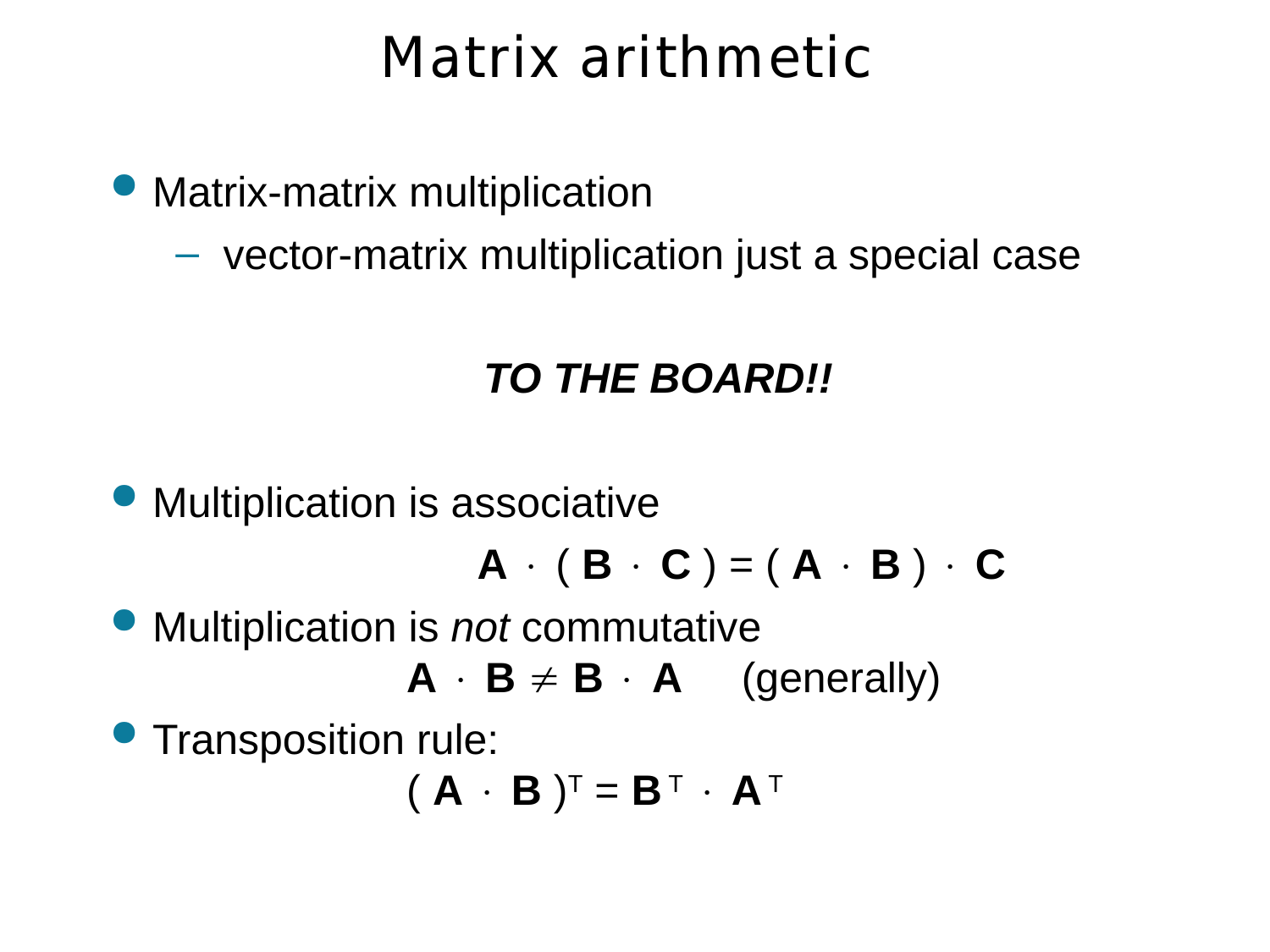

# Matrix arithmetic
Matrix-matrix multiplication
vector-matrix multiplication just a special case

TO THE BOARD!!

Multiplication is associative
			A ⋅ ( B ⋅ C ) = ( A ⋅ B ) ⋅ C
Multiplication is not commutative
		A ⋅ B ≠ B ⋅ A     (generally)
Transposition rule:
		( A ⋅ B )T = B T ⋅ A T